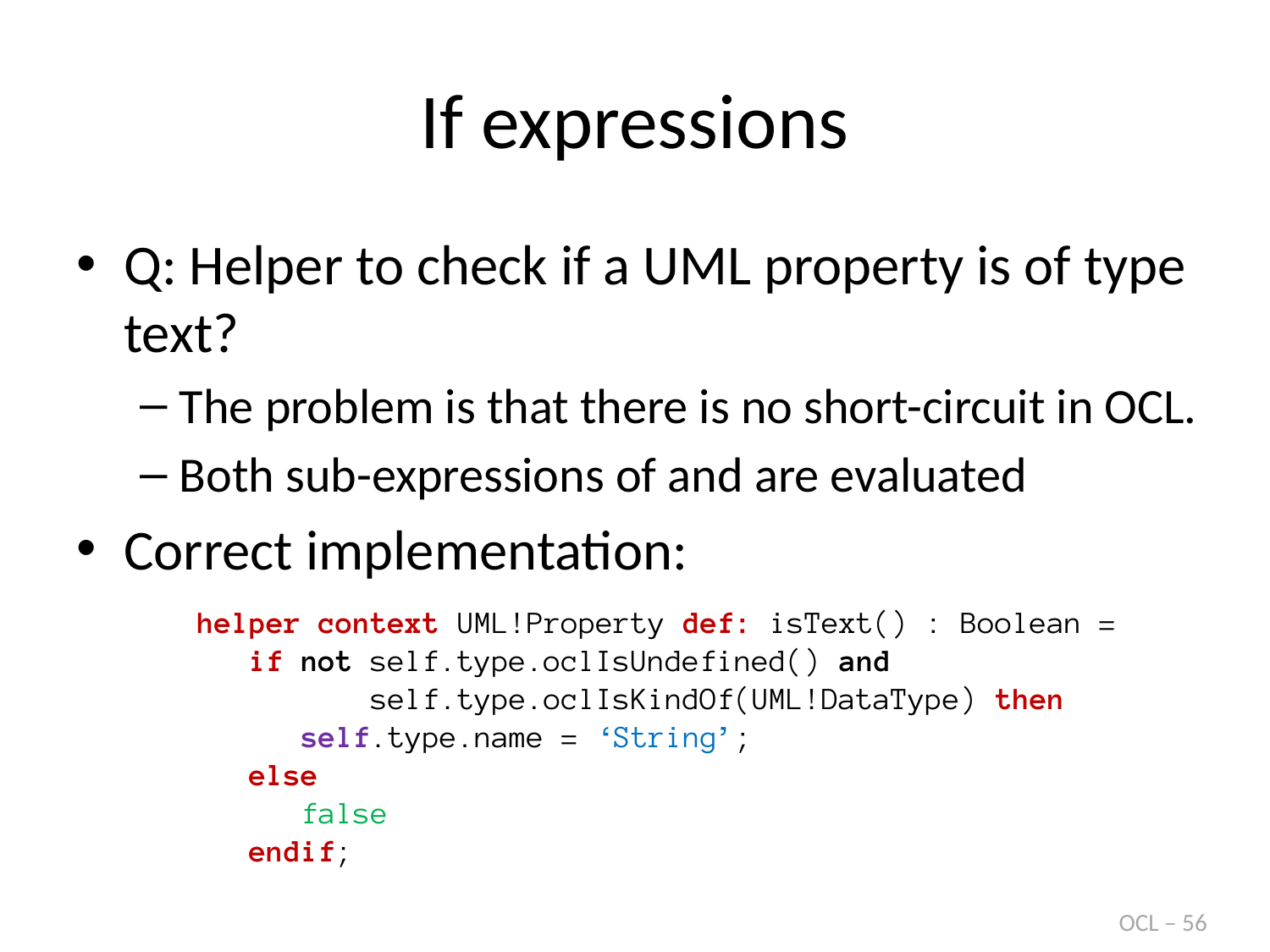

# If expressions
Q: Helper to check if a UML property is of type text?
The problem is that there is no short-circuit in OCL.
Both sub-expressions of and are evaluated
Correct implementation:
helper context UML!Property def: isText() : Boolean =
   if not self.type.oclIsUndefined() and
          self.type.oclIsKindOf(UML!DataType) then
      self.type.name = ‘String’;
   else
      false
   endif;
OCL – 56